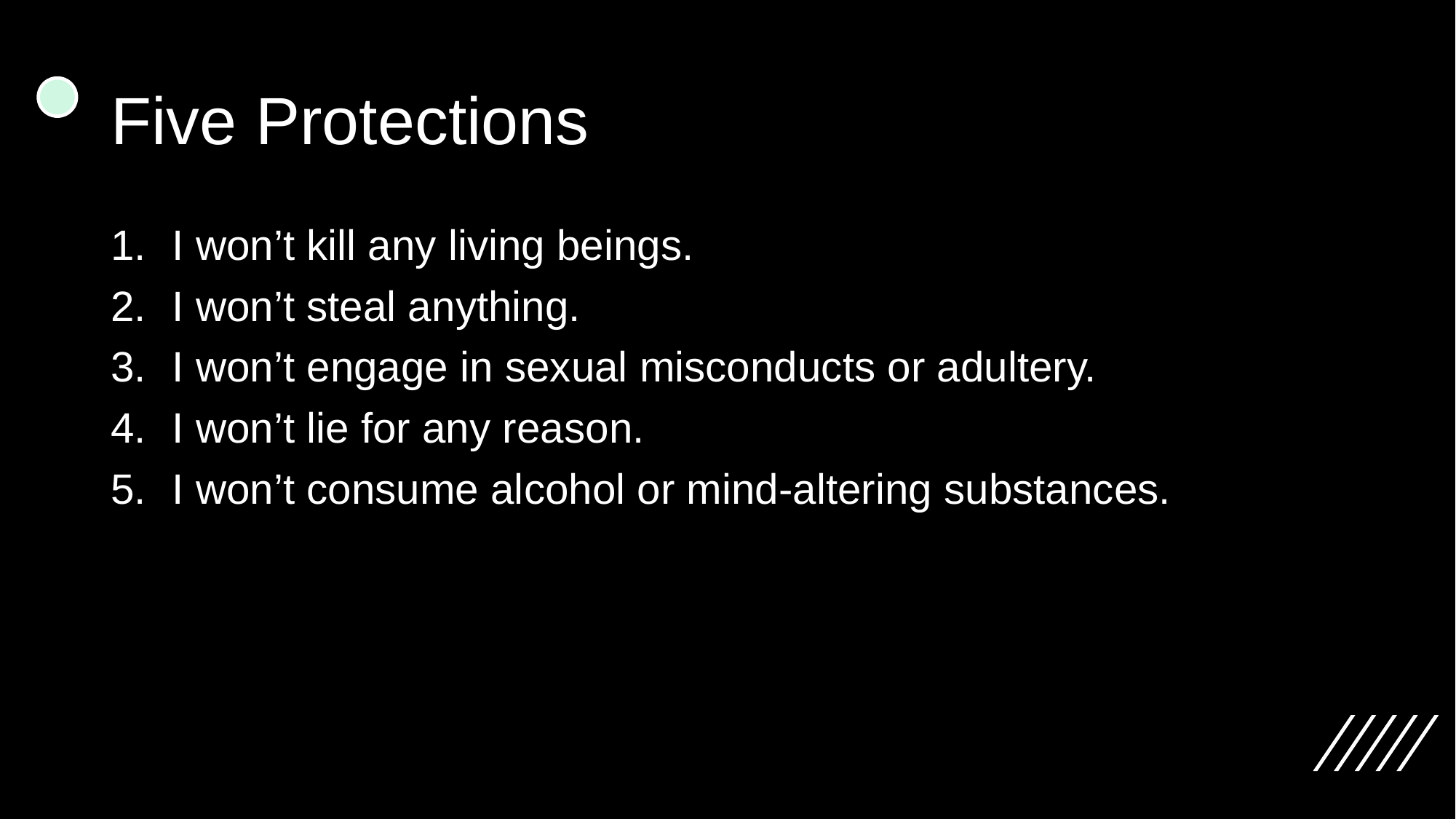

# Five Protections
I won’t kill any living beings.
I won’t steal anything.
I won’t engage in sexual misconducts or adultery.
I won’t lie for any reason.
I won’t consume alcohol or mind-altering substances.